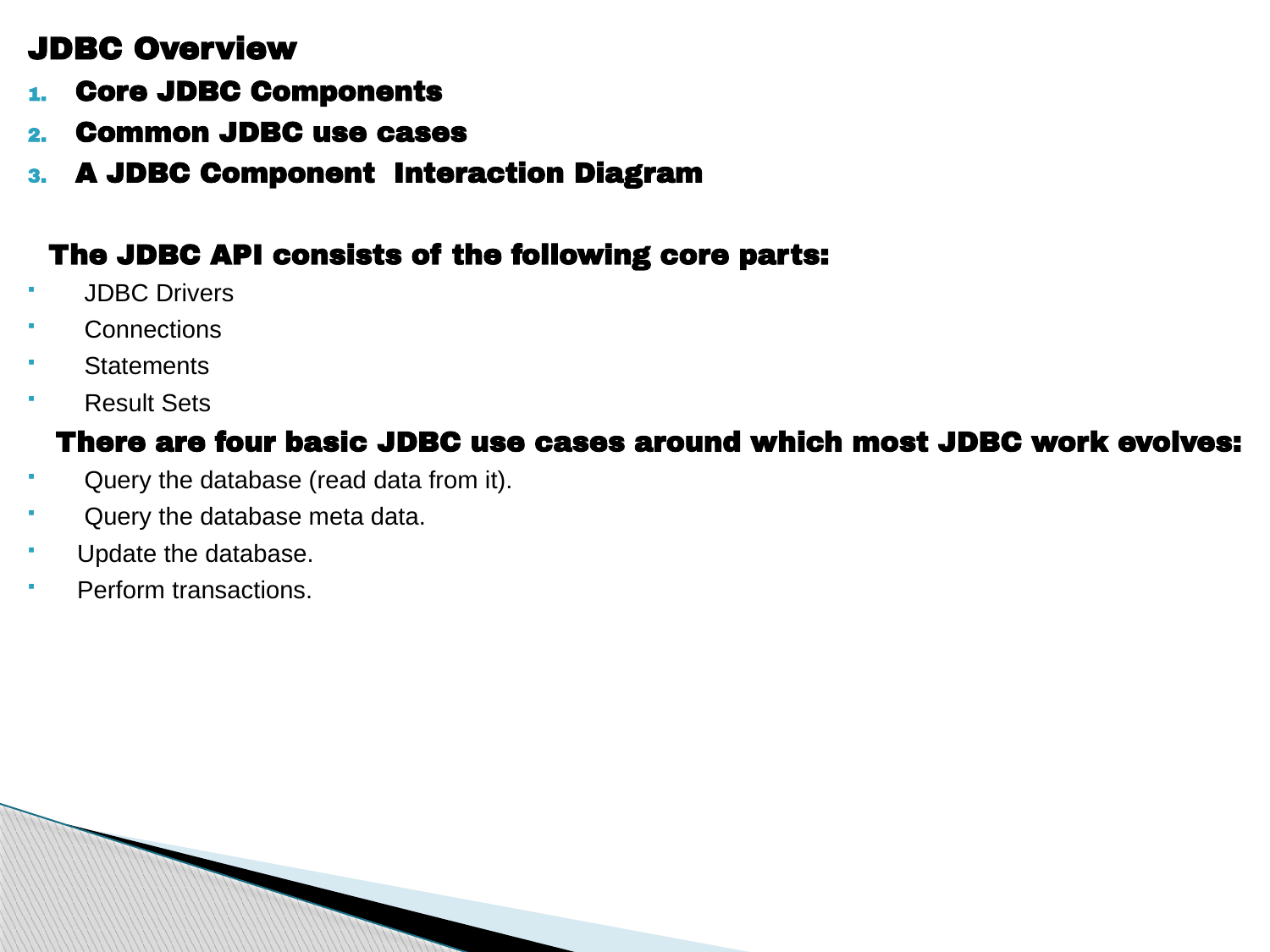

JDBC Overview
Core JDBC Components
Common JDBC use cases
A JDBC Component  Interaction Diagram

   The JDBC API consists of the following core parts:
   JDBC Drivers
   Connections
   Statements
   Result Sets
   There are four basic JDBC use cases around which most JDBC work evolves:
   Query the database (read data from it).
   Query the database meta data.
  Update the database.
  Perform transactions.